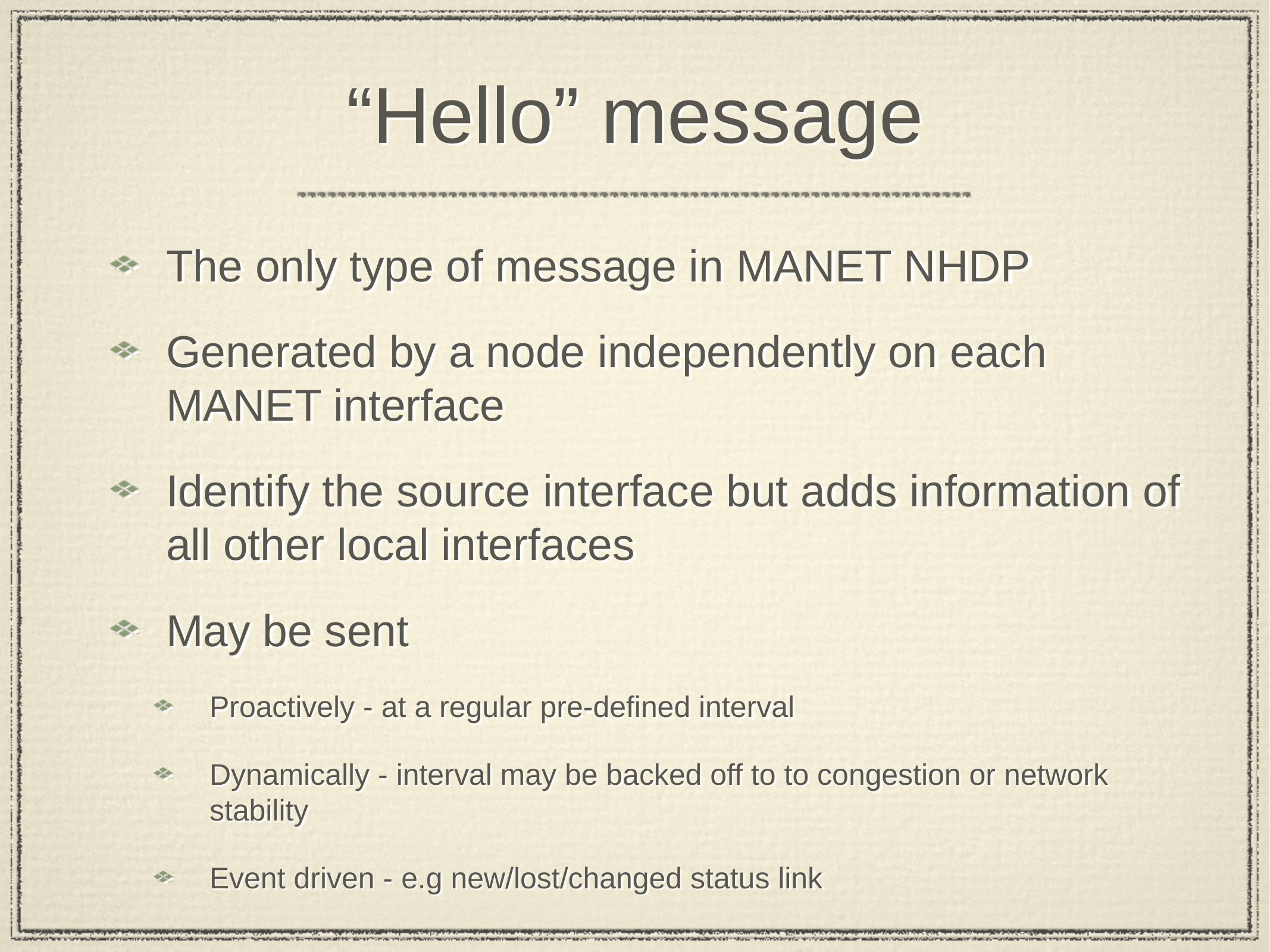

# “Hello” message
The only type of message in MANET NHDP
Generated by a node independently on each MANET interface
Identify the source interface but adds information of all other local interfaces
May be sent
Proactively - at a regular pre-defined interval
Dynamically - interval may be backed off to to congestion or network stability
Event driven - e.g new/lost/changed status link